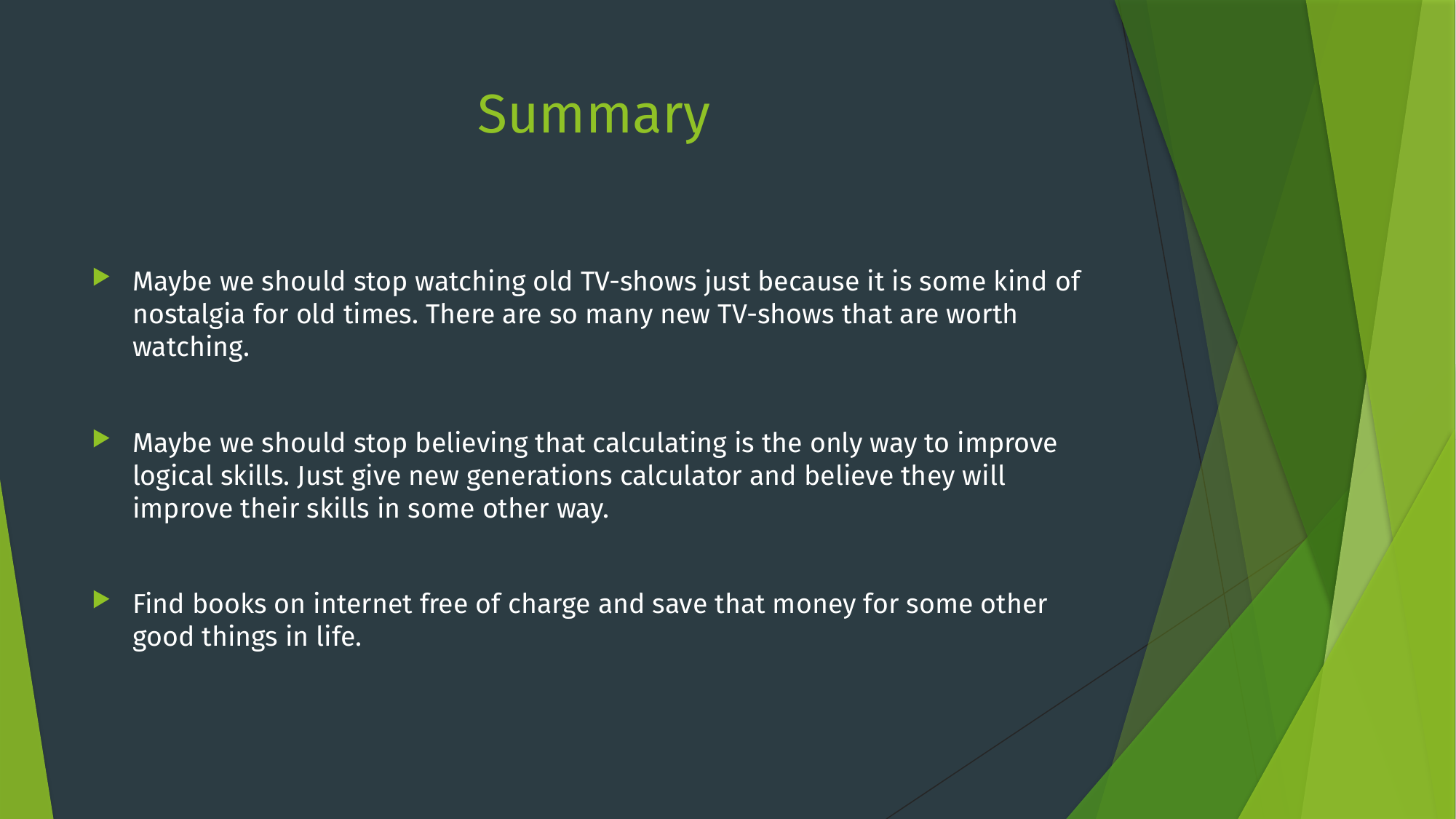

# Summary
Maybe we should stop watching old TV-shows just because it is some kind of nostalgia for old times. There are so many new TV-shows that are worth watching.

Maybe we should stop believing that calculating is the only way to improve logical skills. Just give new generations calculator and believe they will improve their skills in some other way.

Find books on internet free of charge and save that money for some other good things in life.